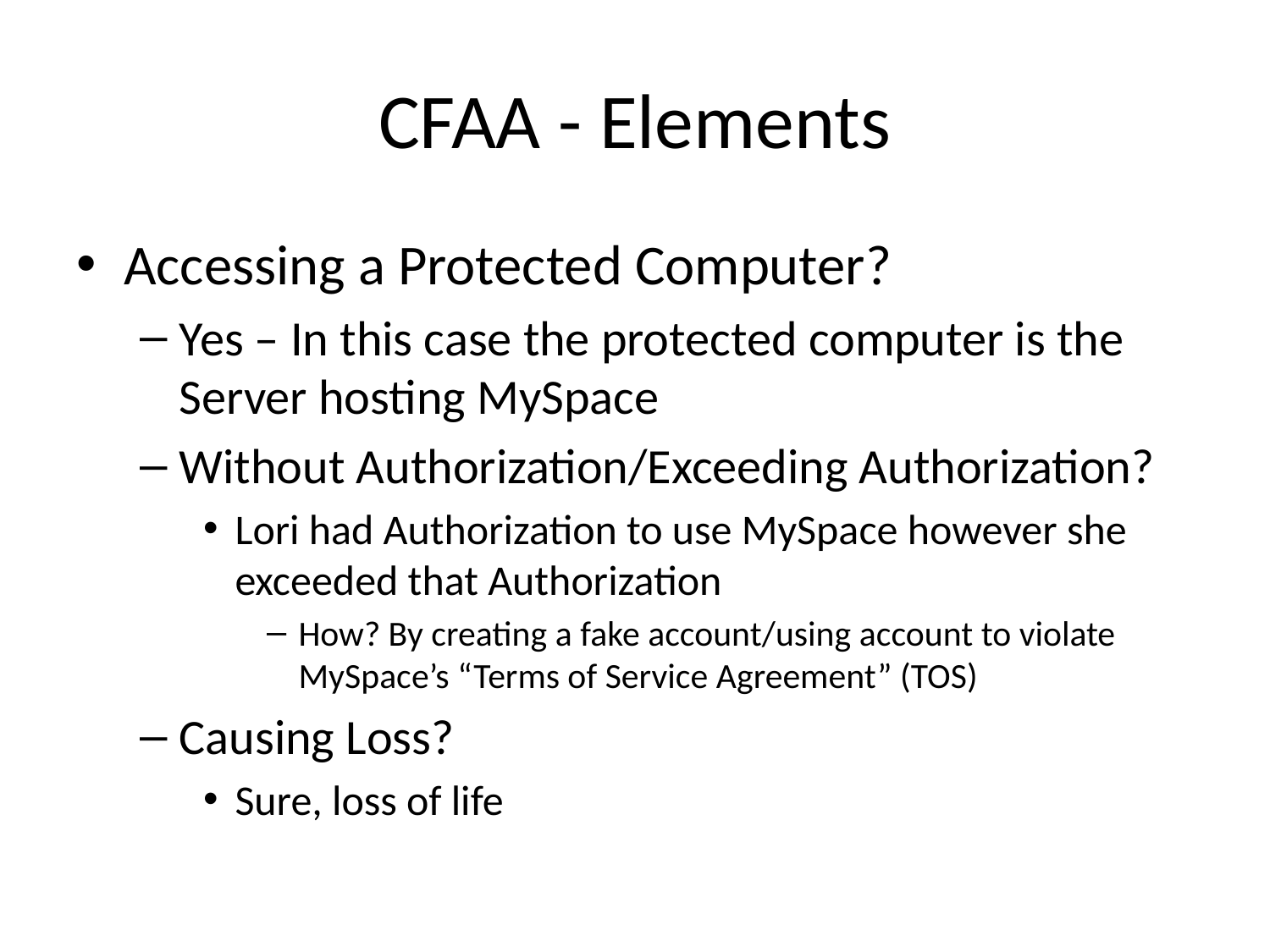

# CFAA - Elements
Accessing a Protected Computer?
Yes – In this case the protected computer is the Server hosting MySpace
Without Authorization/Exceeding Authorization?
Lori had Authorization to use MySpace however she exceeded that Authorization
How? By creating a fake account/using account to violate MySpace’s “Terms of Service Agreement” (TOS)
Causing Loss?
Sure, loss of life